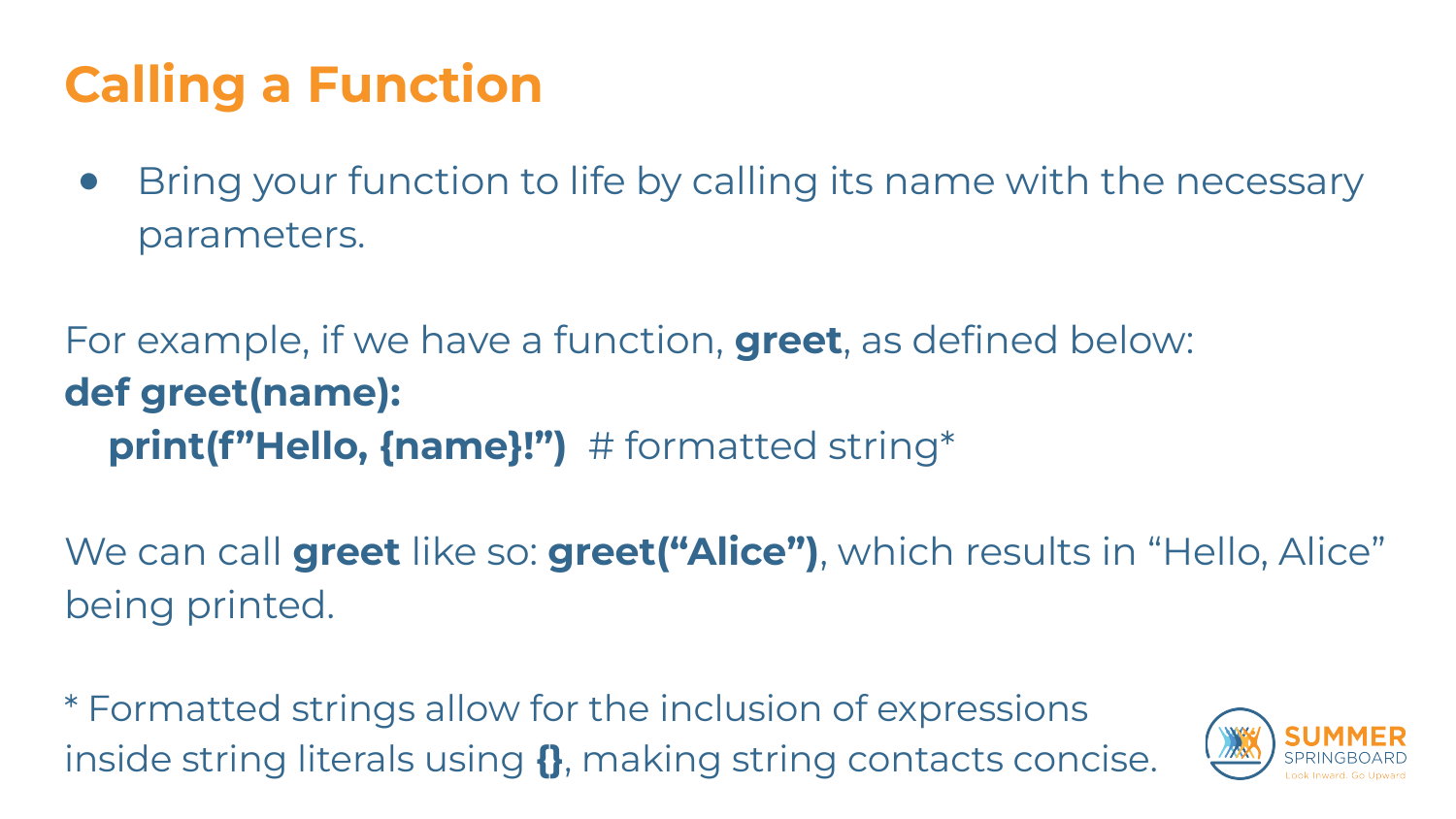

# Calling a Function
Bring your function to life by calling its name with the necessary parameters.

For example, if we have a function, greet, as defined below:
def greet(name):
    print(f”Hello, {name}!”)  # formatted string*

We can call greet like so: greet(“Alice”), which results in “Hello, Alice” being printed.

* Formatted strings allow for the inclusion of expressions
inside string literals using {}, making string contacts concise.